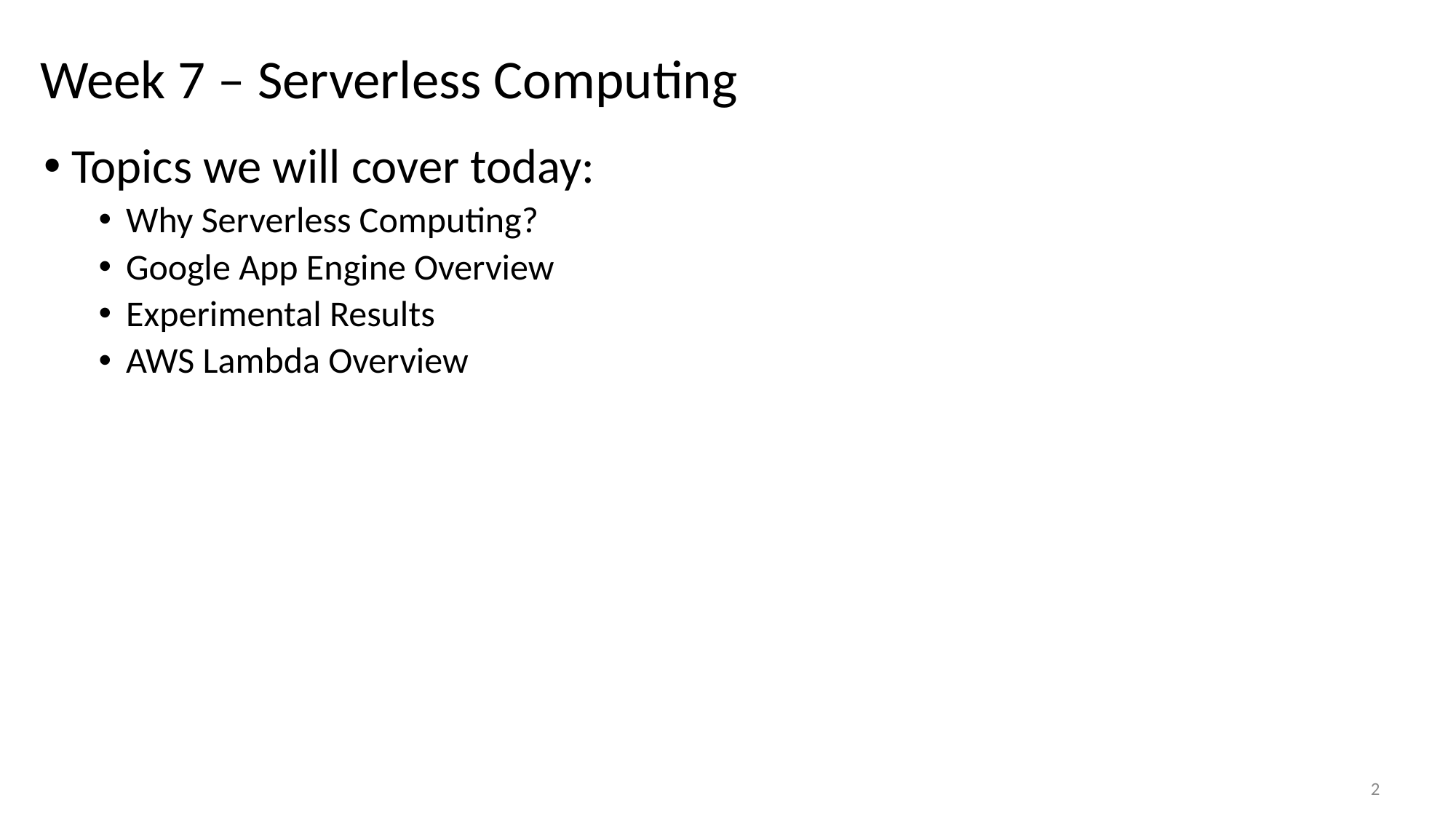

# Week 7 – Serverless Computing
Topics we will cover today:
Why Serverless Computing?
Google App Engine Overview
Experimental Results
AWS Lambda Overview